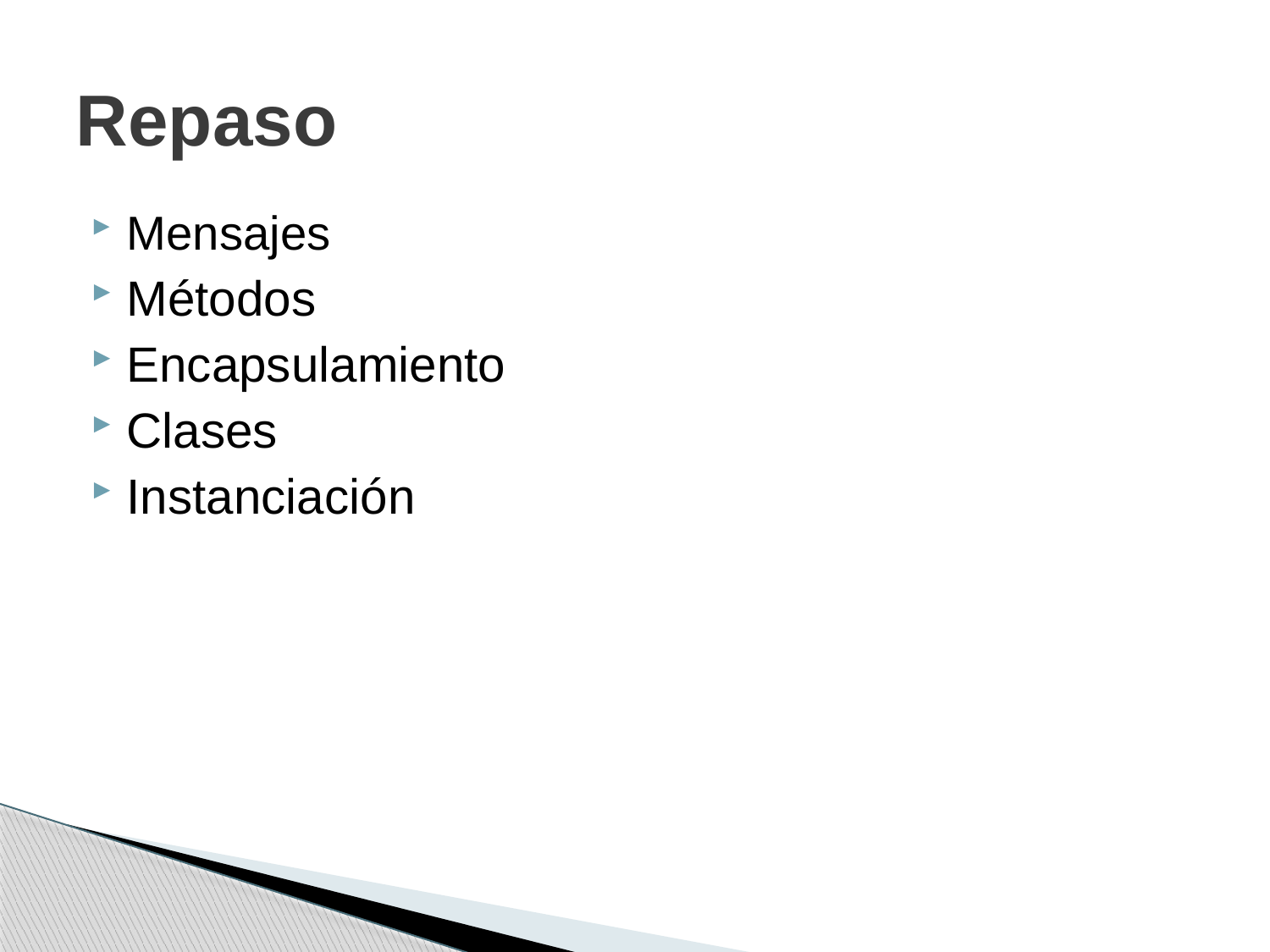

# Repaso
Mensajes
Métodos
Encapsulamiento
Clases
Instanciación